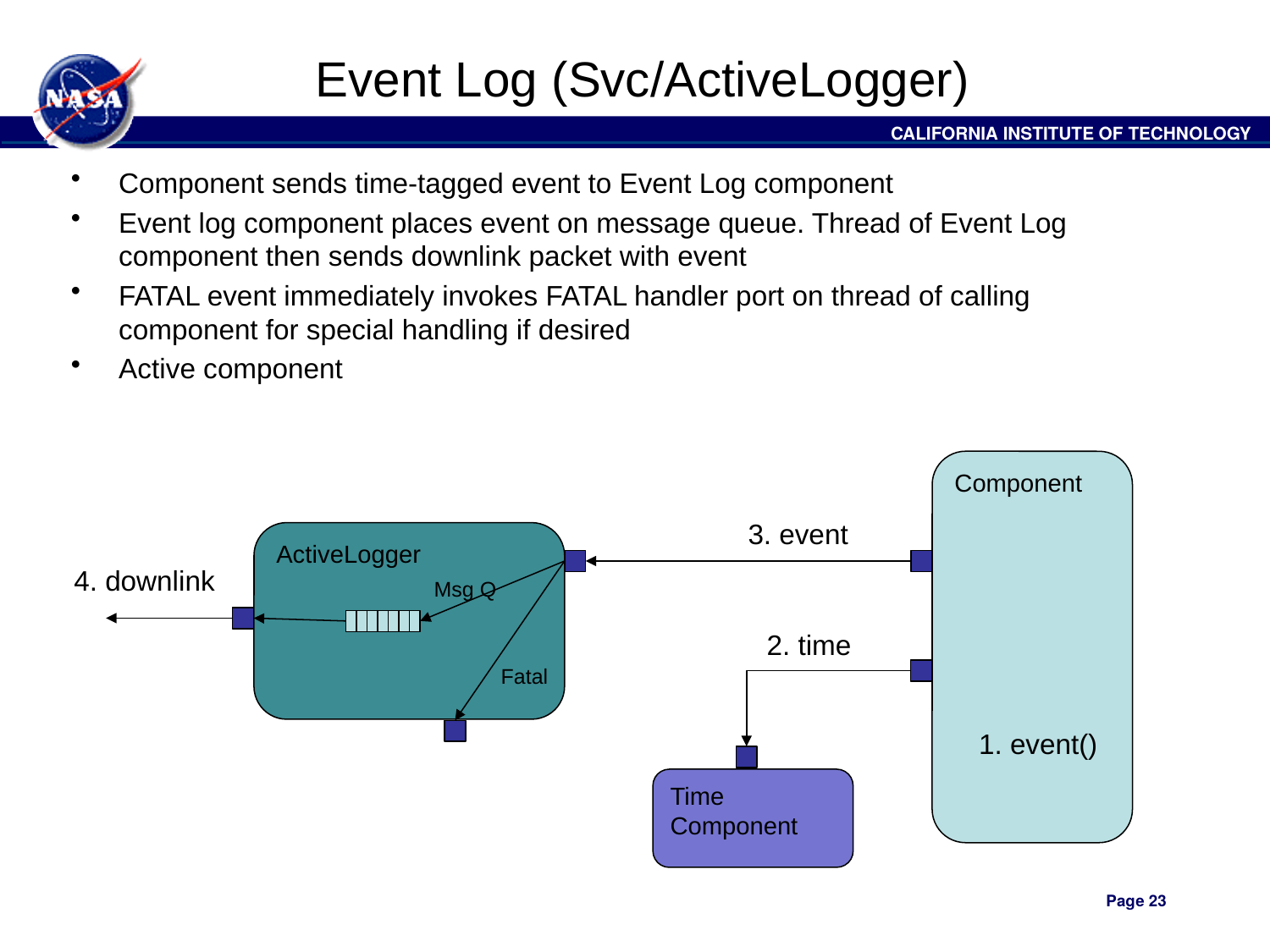

# Event Log (Svc/ActiveLogger)
Component sends time-tagged event to Event Log component
Event log component places event on message queue. Thread of Event Log component then sends downlink packet with event
FATAL event immediately invokes FATAL handler port on thread of calling component for special handling if desired
Active component
Component
3. event
ActiveLogger

4. downlink
Msg Q

2. time
Fatal

1. event()

Time
Component
Page 23